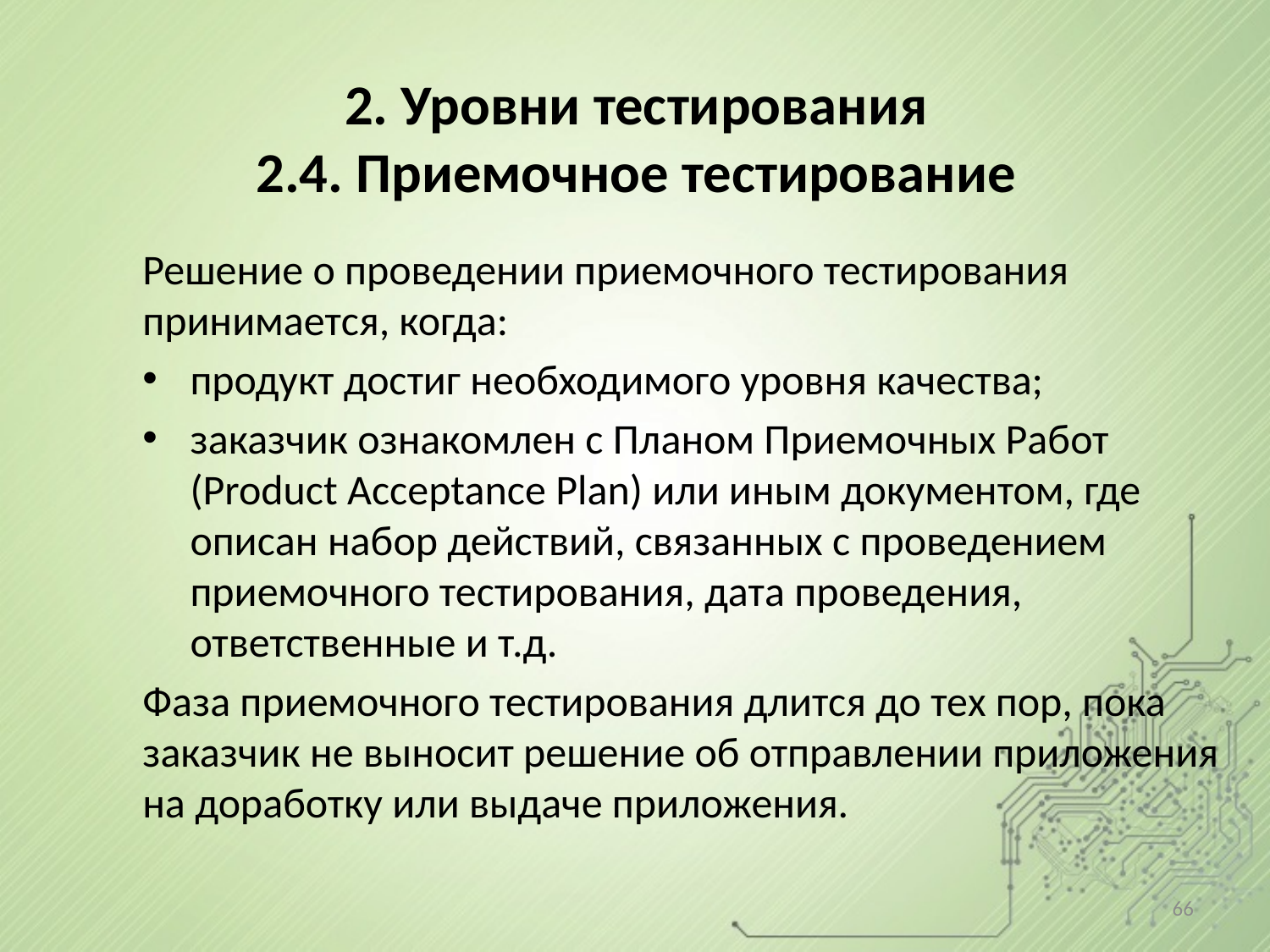

# 2. Уровни тестирования 2.4. Приемочное тестирование
Решение о проведении приемочного тестирования принимается, когда:
продукт достиг необходимого уровня качества;
заказчик ознакомлен с Планом Приемочных Работ (Product Acceptance Plan) или иным документом, где описан набор действий, связанных с проведением приемочного тестирования, дата проведения, ответственные и т.д.
Фаза приемочного тестирования длится до тех пор, пока заказчик не выносит решение об отправлении приложения на доработку или выдаче приложения.
66